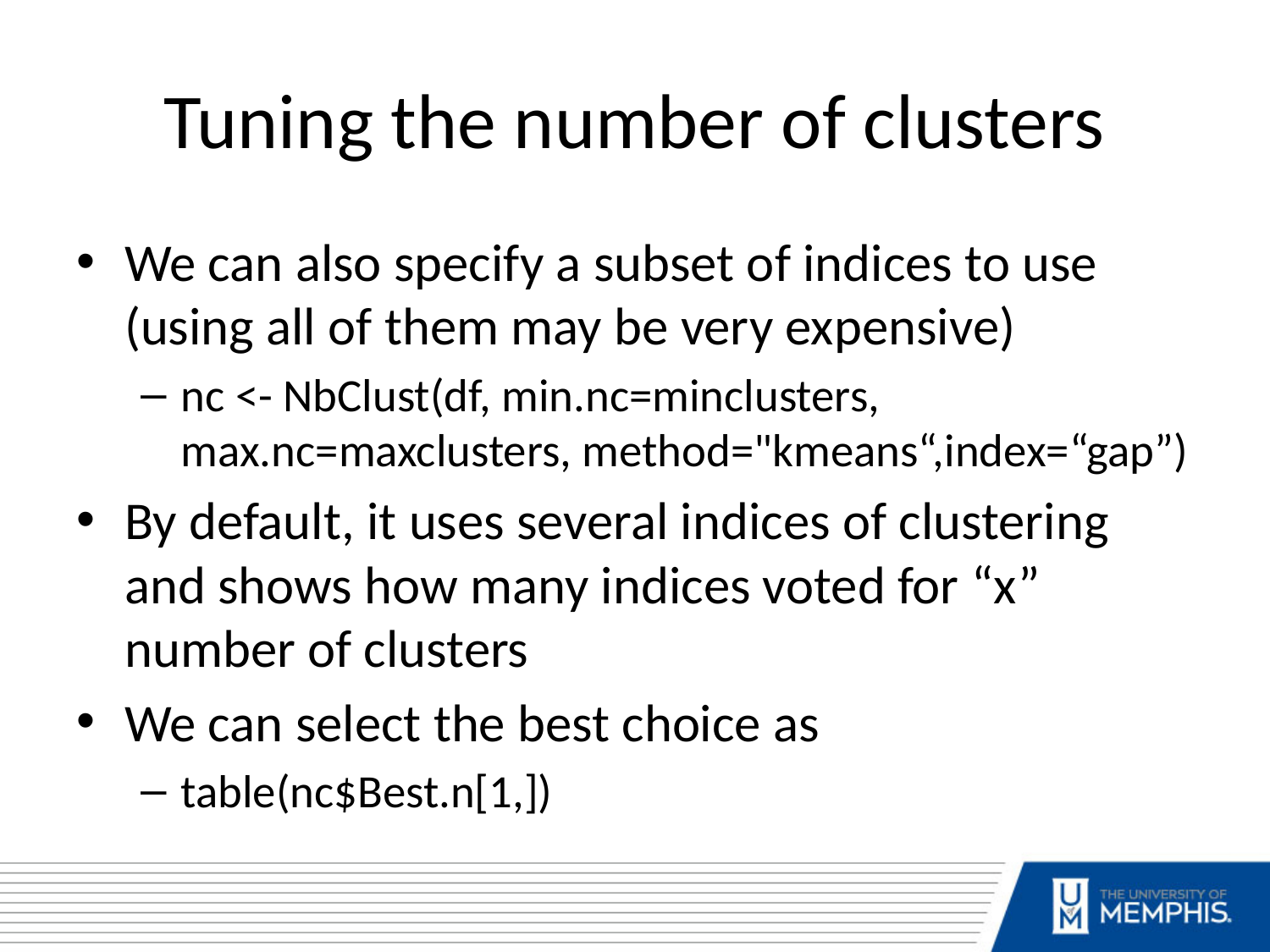

# Tuning the number of clusters
We can also specify a subset of indices to use (using all of them may be very expensive)
nc <- NbClust(df, min.nc=minclusters, max.nc=maxclusters, method="kmeans“,index=“gap”)
By default, it uses several indices of clustering and shows how many indices voted for “x” number of clusters
We can select the best choice as
table(nc$Best.n[1,])